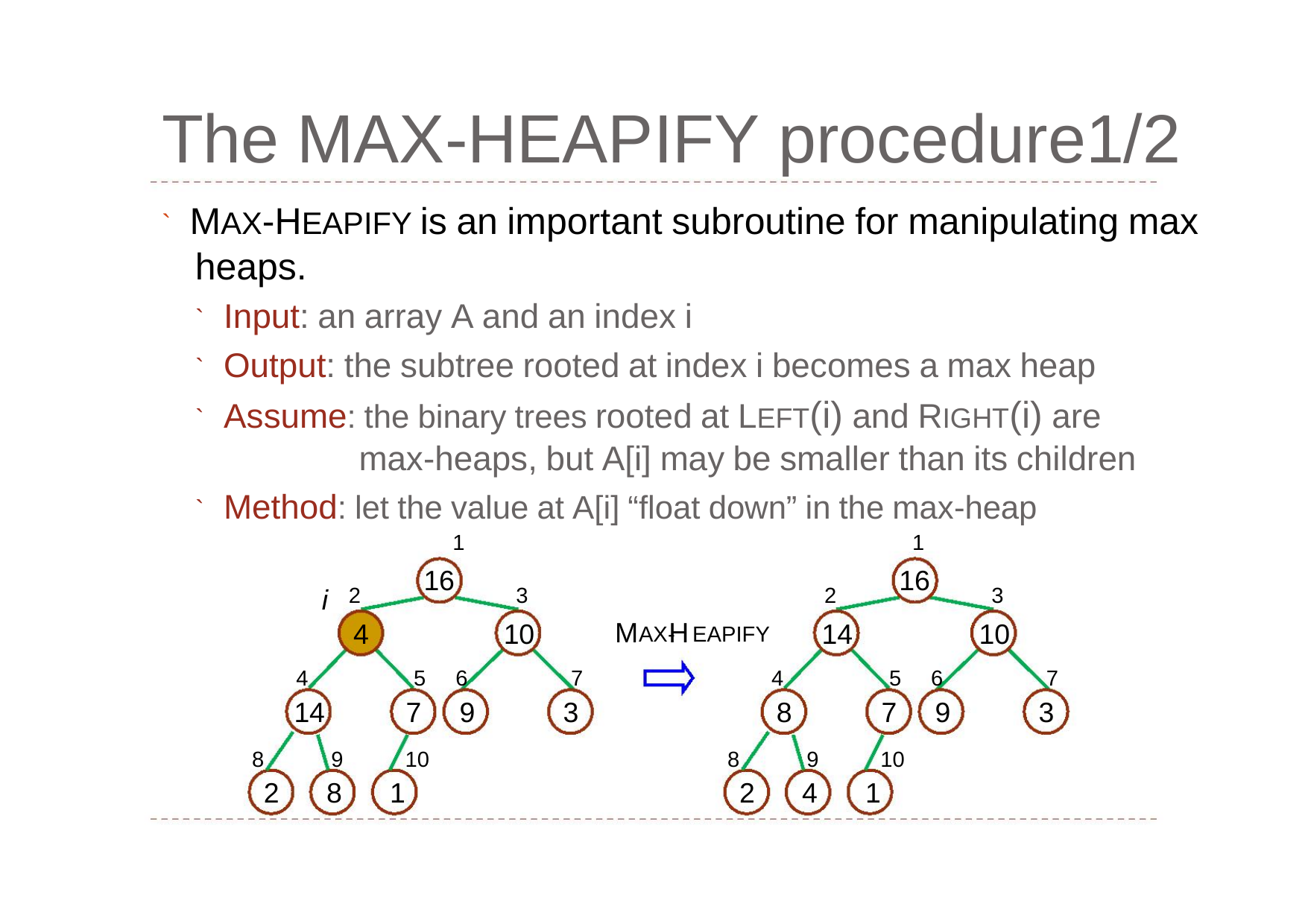

The MAX‐HEAPIFY procedure1/2
` MAX‐HEAPIFY is an important subroutine for manipulating max
heaps.
` Input: an array A and an index i
` Output: the subtree rooted at index i becomes a max heap
` Assume: the binary trees rooted at LEFT(i) and RIGHT(i) are
max‐heaps, but A[i] may be smaller than its children
` Method: let the value at A[i] “float down” in the max‐heap
1
1
16
16
2
3
2
3
i
M H
4
10
14
10
AX‐ EAPIFY
4
5 6
7
4
5 6
7
14
7 9
3
8
7 9
3
8
9
10
8
9
10
2 8 1
2 4 1